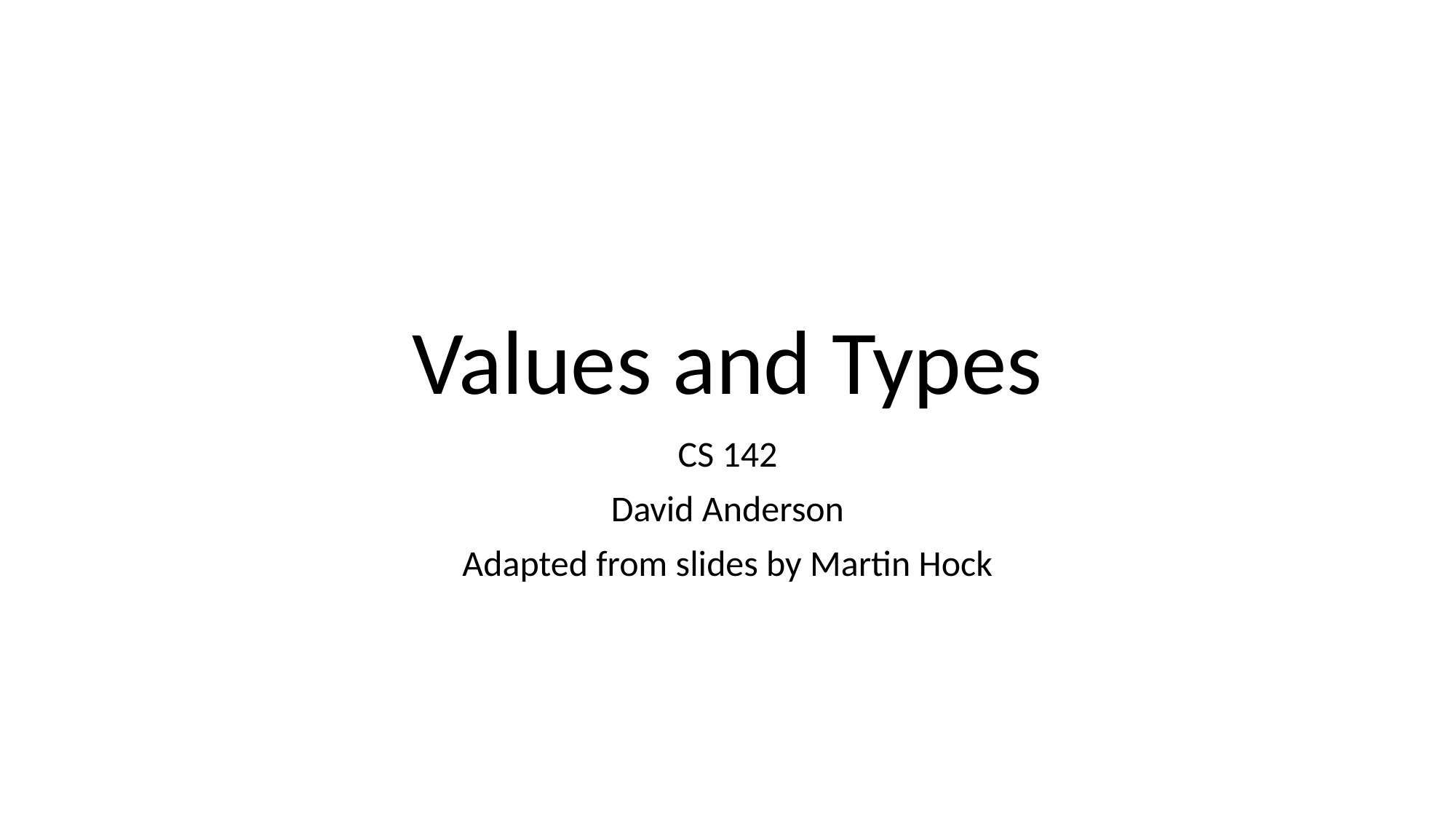

# Values and Types
CS 142
David Anderson
Adapted from slides by Martin Hock